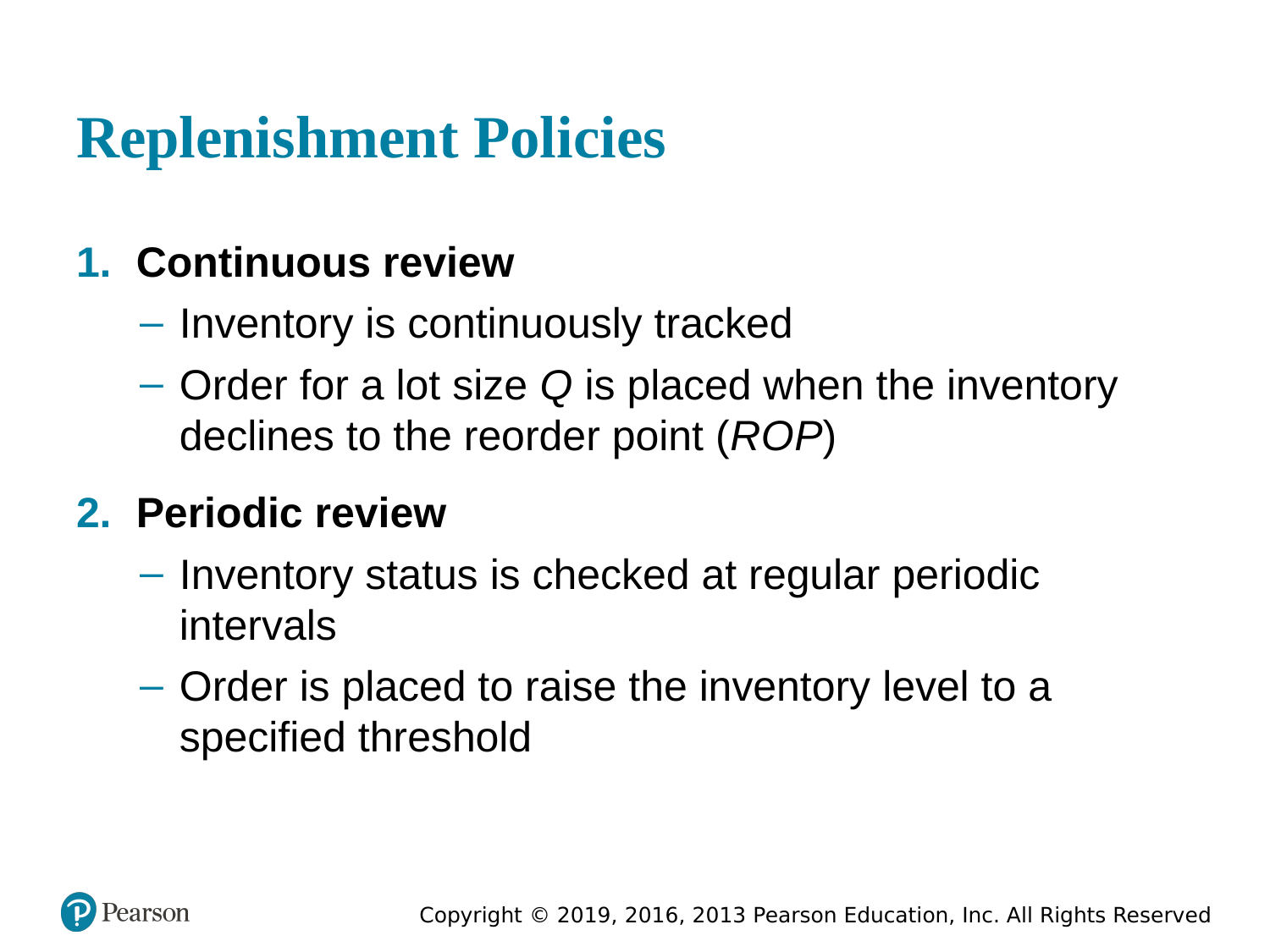

# Replenishment Policies
Continuous review
Inventory is continuously tracked
Order for a lot size Q is placed when the inventory declines to the reorder point (R O P)
Periodic review
Inventory status is checked at regular periodic intervals
Order is placed to raise the inventory level to a specified threshold